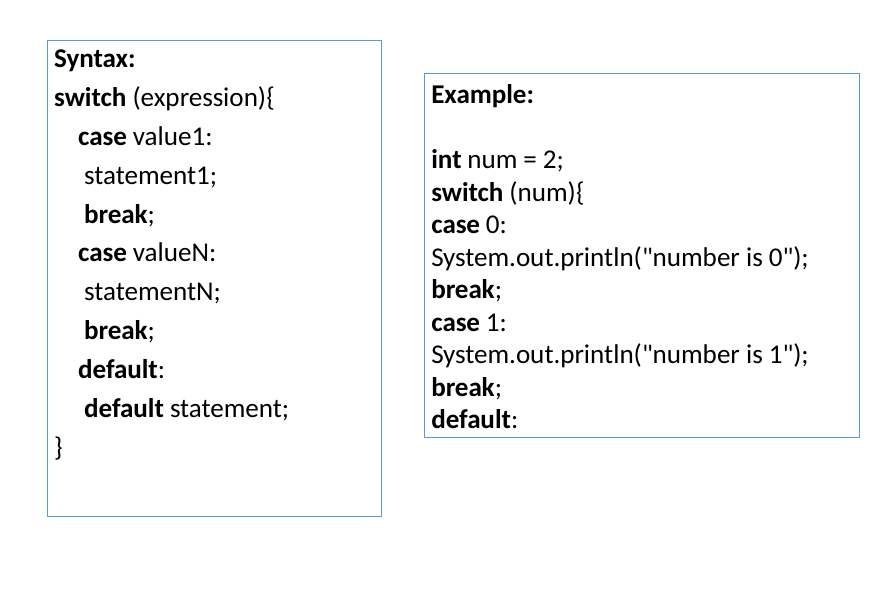

Syntax:
switch (expression){
    case value1:
     statement1;
     break;
    case valueN:
     statementN;
     break;
    default:
     default statement;
}

Example:

int num = 2;
switch (num){
case 0:
System.out.println("number is 0");
break;
case 1:
System.out.println("number is 1");
break;
default: